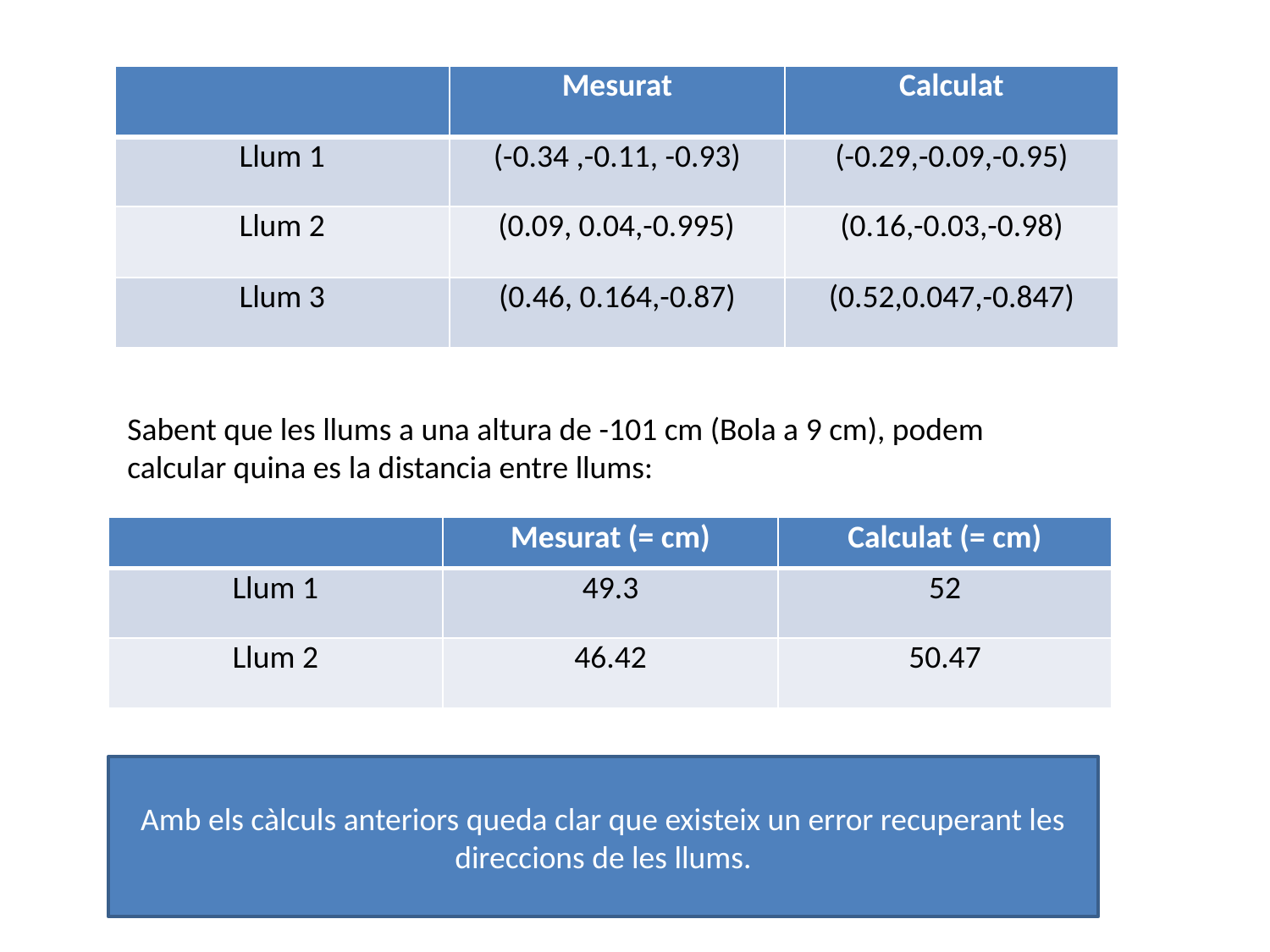

|  | Mesurat | Calculat |
| --- | --- | --- |
| Llum 1 | (-0.34 ,-0.11, -0.93) | (-0.29,-0.09,-0.95) |
| Llum 2 | (0.09, 0.04,-0.995) | (0.16,-0.03,-0.98) |
| Llum 3 | (0.46, 0.164,-0.87) | (0.52,0.047,-0.847) |
Sabent que les llums a una altura de -101 cm (Bola a 9 cm), podem calcular quina es la distancia entre llums:
|  | Mesurat (= cm) | Calculat (= cm) |
| --- | --- | --- |
| Llum 1 | 49.3 | 52 |
| Llum 2 | 46.42 | 50.47 |
Amb els càlculs anteriors queda clar que existeix un error recuperant les direccions de les llums.